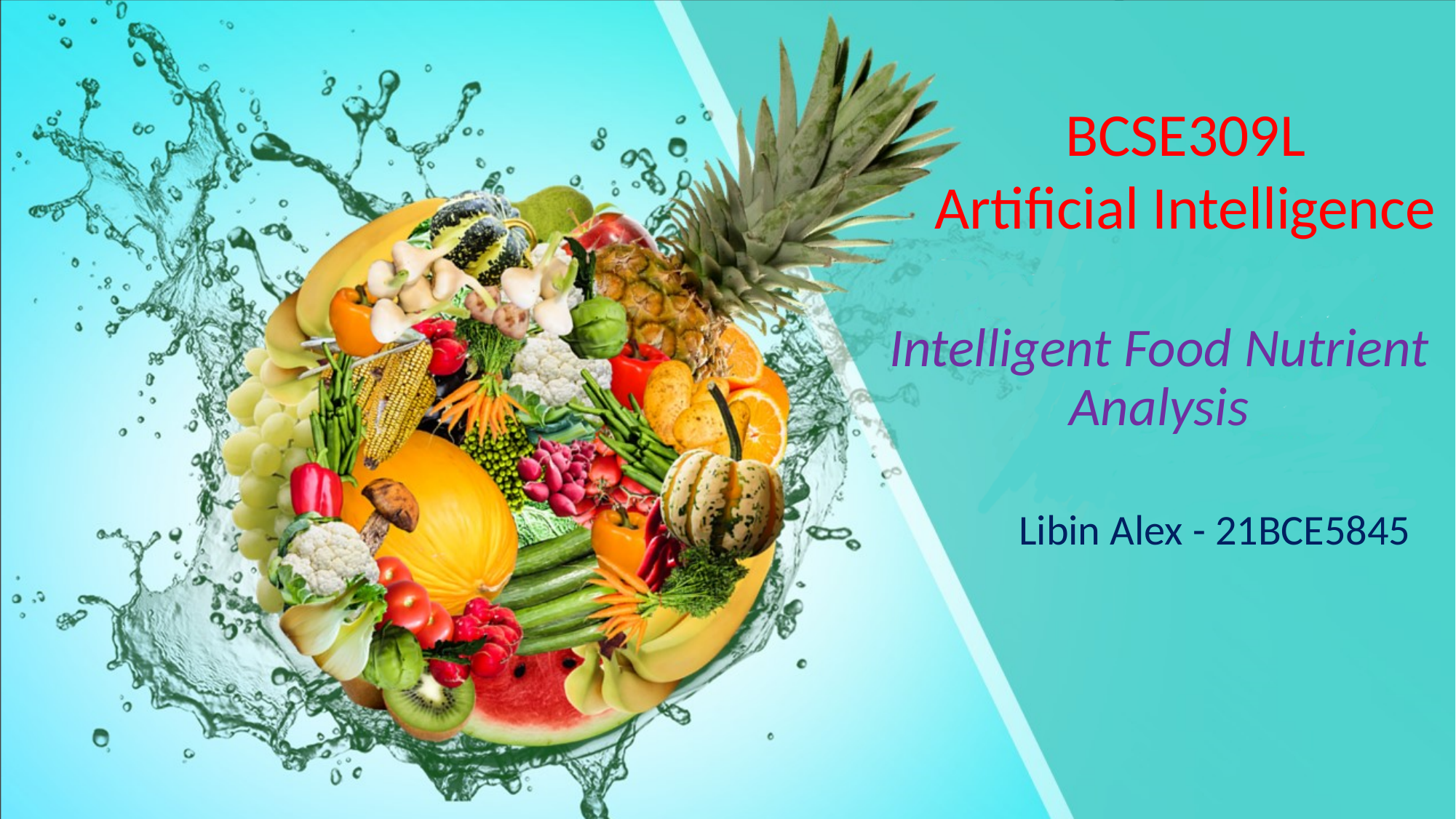

BCSE309L
Artificial Intelligence
# Intelligent Food Nutrient Analysis
Libin Alex - 21BCE5845